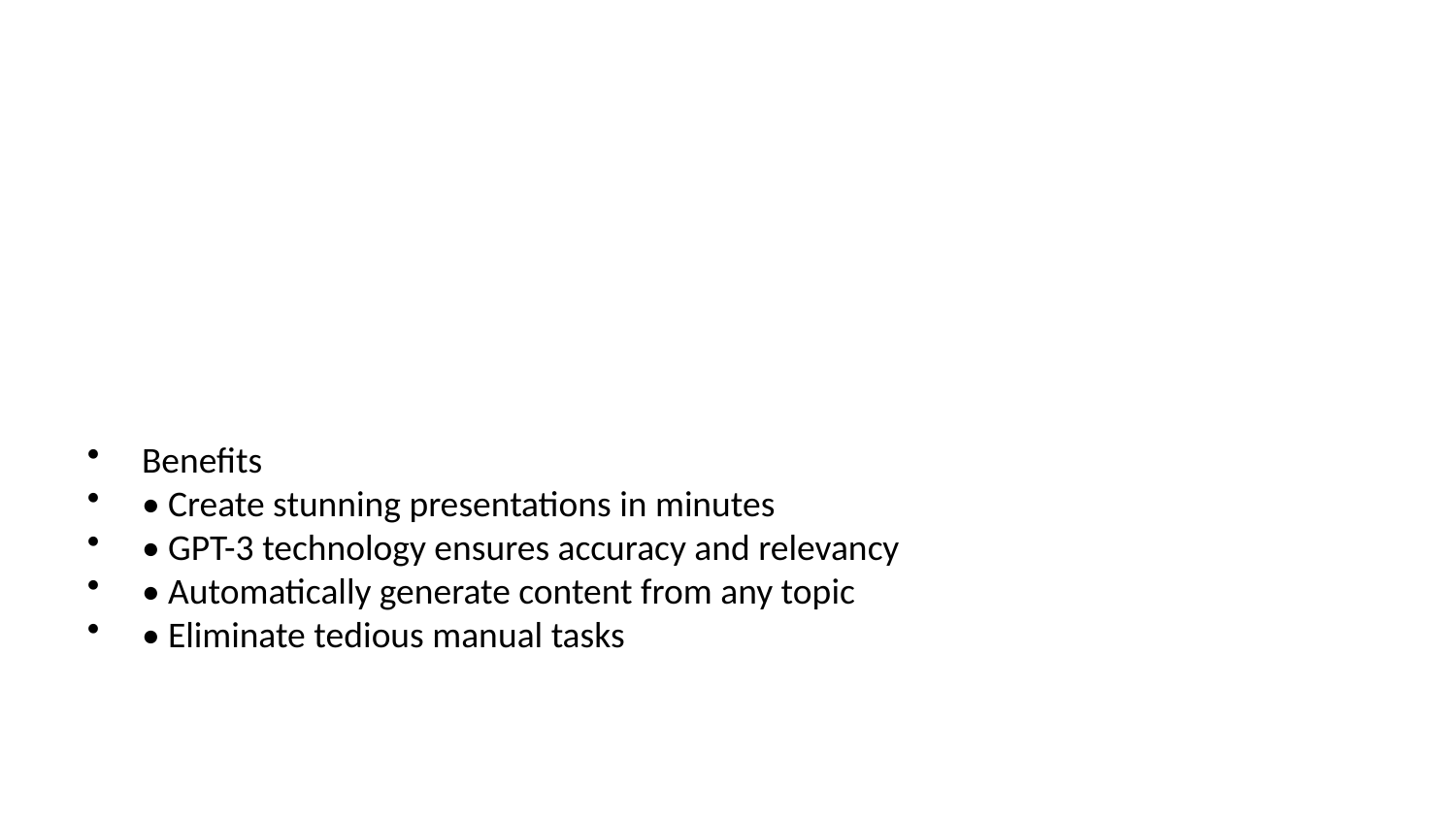

Benefits
• Create stunning presentations in minutes
• GPT-3 technology ensures accuracy and relevancy
• Automatically generate content from any topic
• Eliminate tedious manual tasks